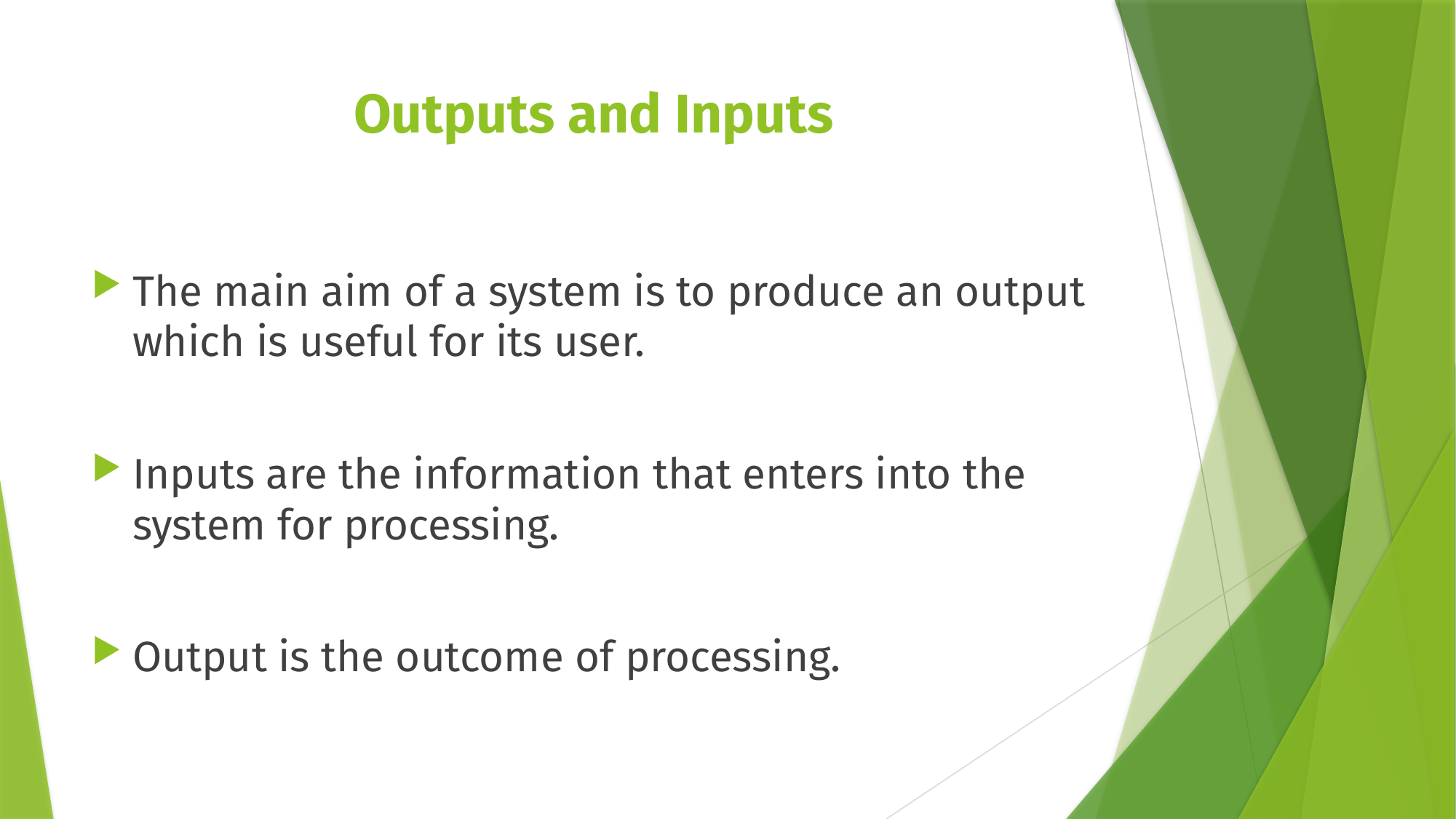

# Outputs and Inputs
The main aim of a system is to produce an output which is useful for its user.

Inputs are the information that enters into the system for processing.

Output is the outcome of processing.